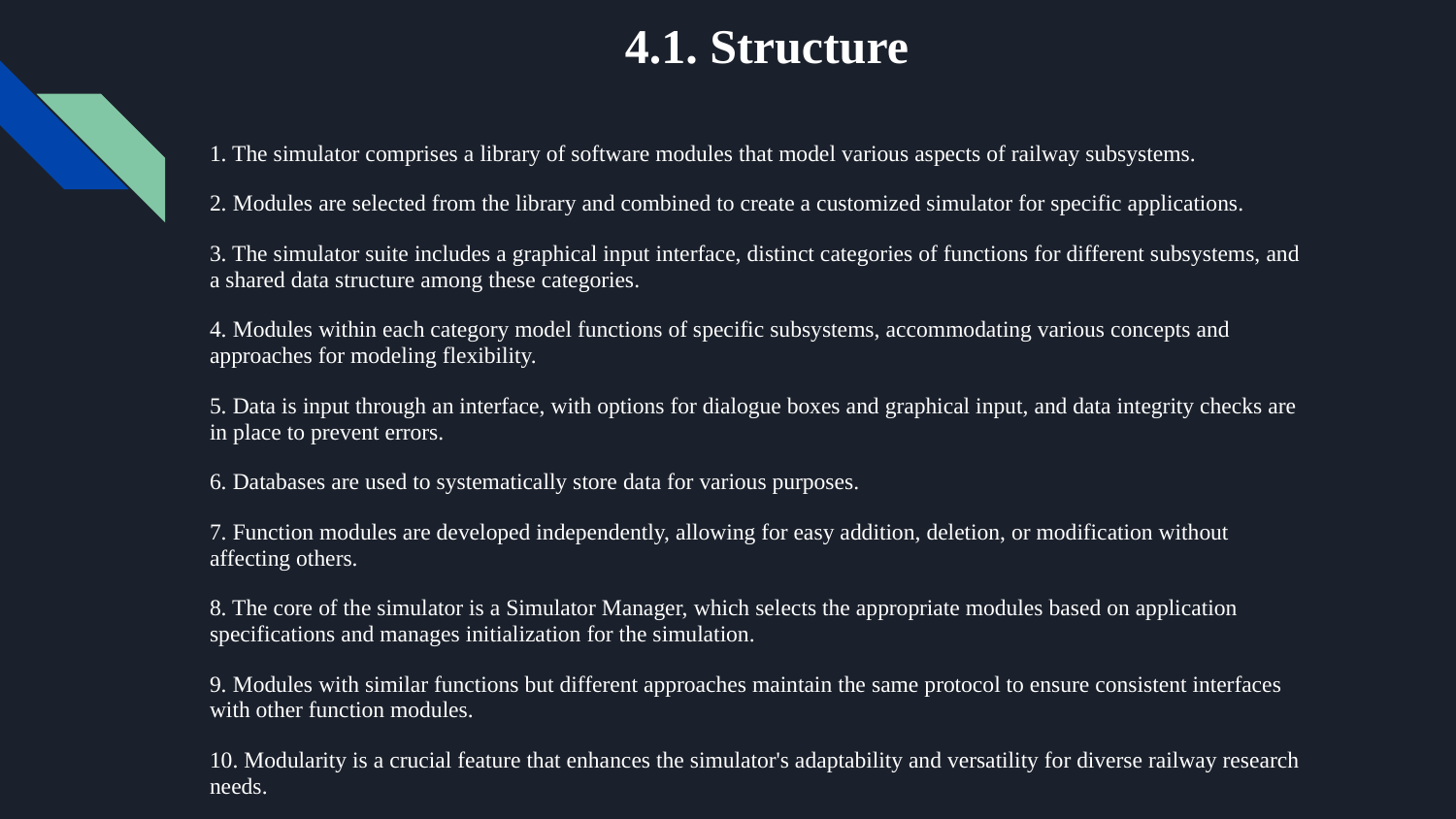

# 4.1. Structure
1. The simulator comprises a library of software modules that model various aspects of railway subsystems.
2. Modules are selected from the library and combined to create a customized simulator for specific applications.
3. The simulator suite includes a graphical input interface, distinct categories of functions for different subsystems, and a shared data structure among these categories.
4. Modules within each category model functions of specific subsystems, accommodating various concepts and approaches for modeling flexibility.
5. Data is input through an interface, with options for dialogue boxes and graphical input, and data integrity checks are in place to prevent errors.
6. Databases are used to systematically store data for various purposes.
7. Function modules are developed independently, allowing for easy addition, deletion, or modification without affecting others.
8. The core of the simulator is a Simulator Manager, which selects the appropriate modules based on application specifications and manages initialization for the simulation.
9. Modules with similar functions but different approaches maintain the same protocol to ensure consistent interfaces with other function modules.
10. Modularity is a crucial feature that enhances the simulator's adaptability and versatility for diverse railway research needs.